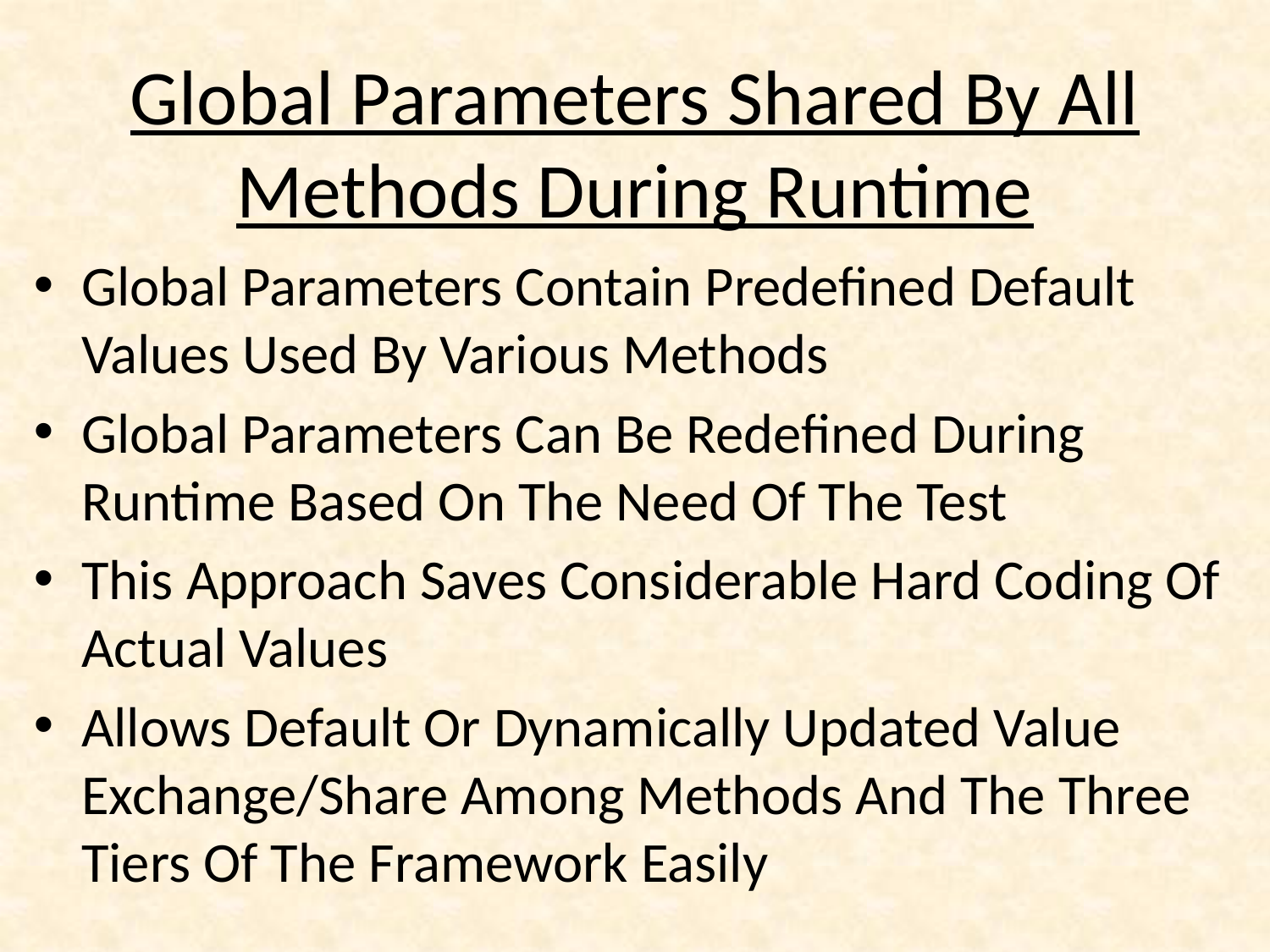

# Global Parameters Shared By All Methods During Runtime
Global Parameters Contain Predefined Default Values Used By Various Methods
Global Parameters Can Be Redefined During Runtime Based On The Need Of The Test
This Approach Saves Considerable Hard Coding Of Actual Values
Allows Default Or Dynamically Updated Value Exchange/Share Among Methods And The Three Tiers Of The Framework Easily